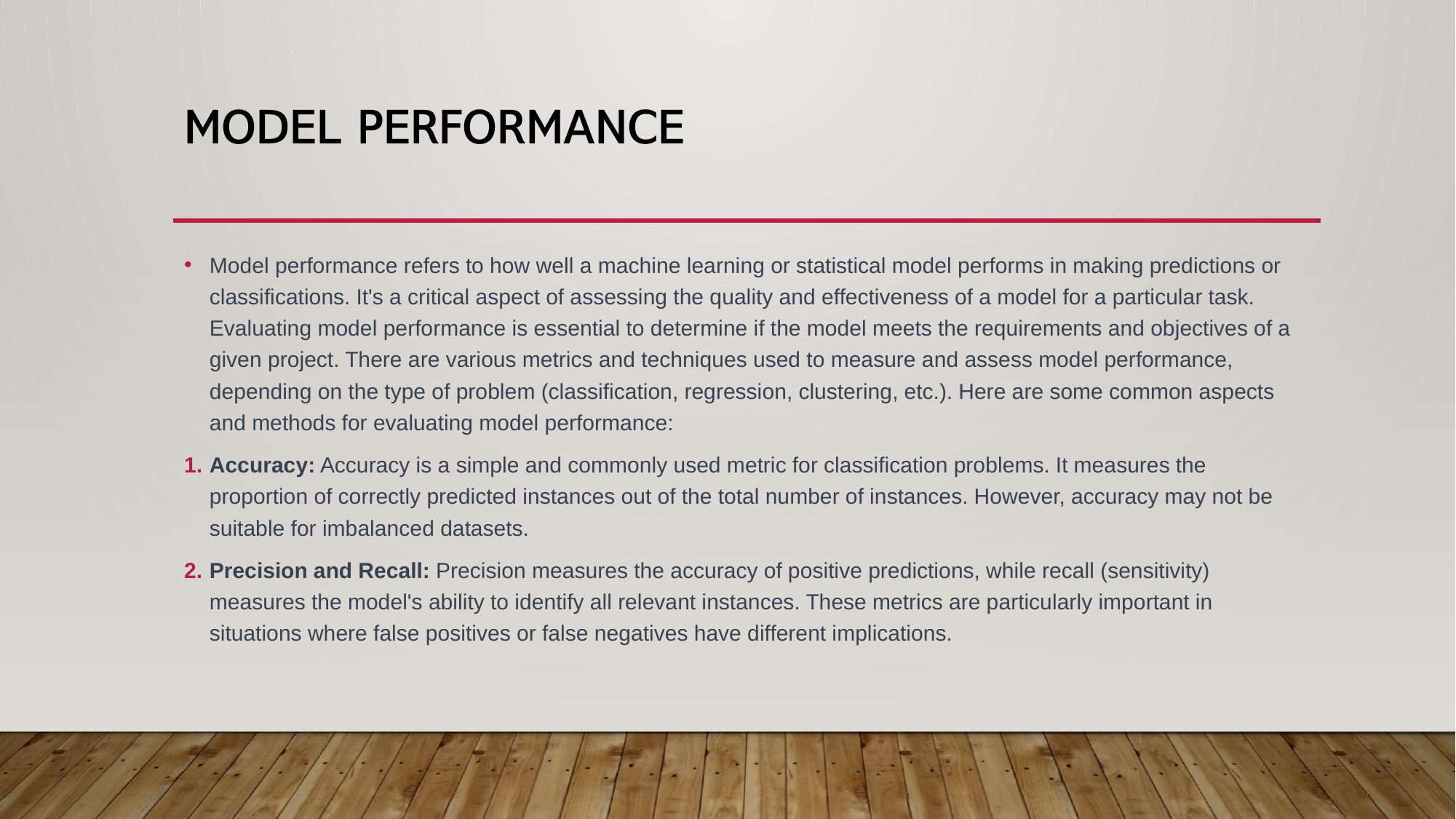

# Model performance
Model performance refers to how well a machine learning or statistical model performs in making predictions or classifications. It's a critical aspect of assessing the quality and effectiveness of a model for a particular task. Evaluating model performance is essential to determine if the model meets the requirements and objectives of a given project. There are various metrics and techniques used to measure and assess model performance, depending on the type of problem (classification, regression, clustering, etc.). Here are some common aspects and methods for evaluating model performance:
Accuracy: Accuracy is a simple and commonly used metric for classification problems. It measures the proportion of correctly predicted instances out of the total number of instances. However, accuracy may not be suitable for imbalanced datasets.
Precision and Recall: Precision measures the accuracy of positive predictions, while recall (sensitivity) measures the model's ability to identify all relevant instances. These metrics are particularly important in situations where false positives or false negatives have different implications.